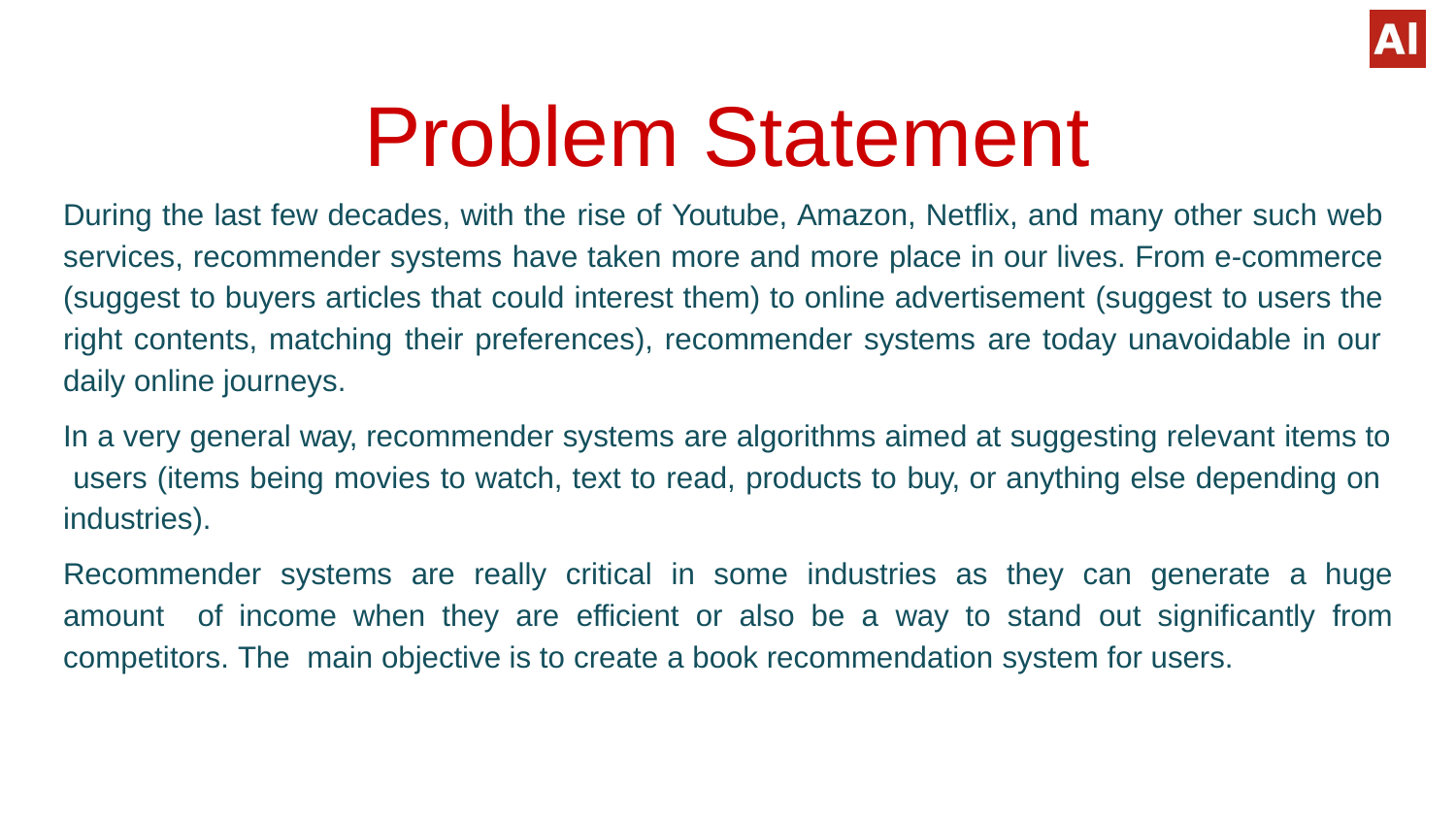

# Problem Statement
During the last few decades, with the rise of Youtube, Amazon, Netflix, and many other such web  services, recommender systems have taken more and more place in our lives. From e-commerce  (suggest to buyers articles that could interest them) to online advertisement (suggest to users the  right contents, matching their preferences), recommender systems are today unavoidable in our  daily online journeys.
In a very general way, recommender systems are algorithms aimed at suggesting relevant items to  users (items being movies to watch, text to read, products to buy, or anything else depending on  industries).
Recommender systems are really critical in some industries as they can generate a huge amount  of income when they are efficient or also be a way to stand out significantly from competitors. The  main objective is to create a book recommendation system for users.